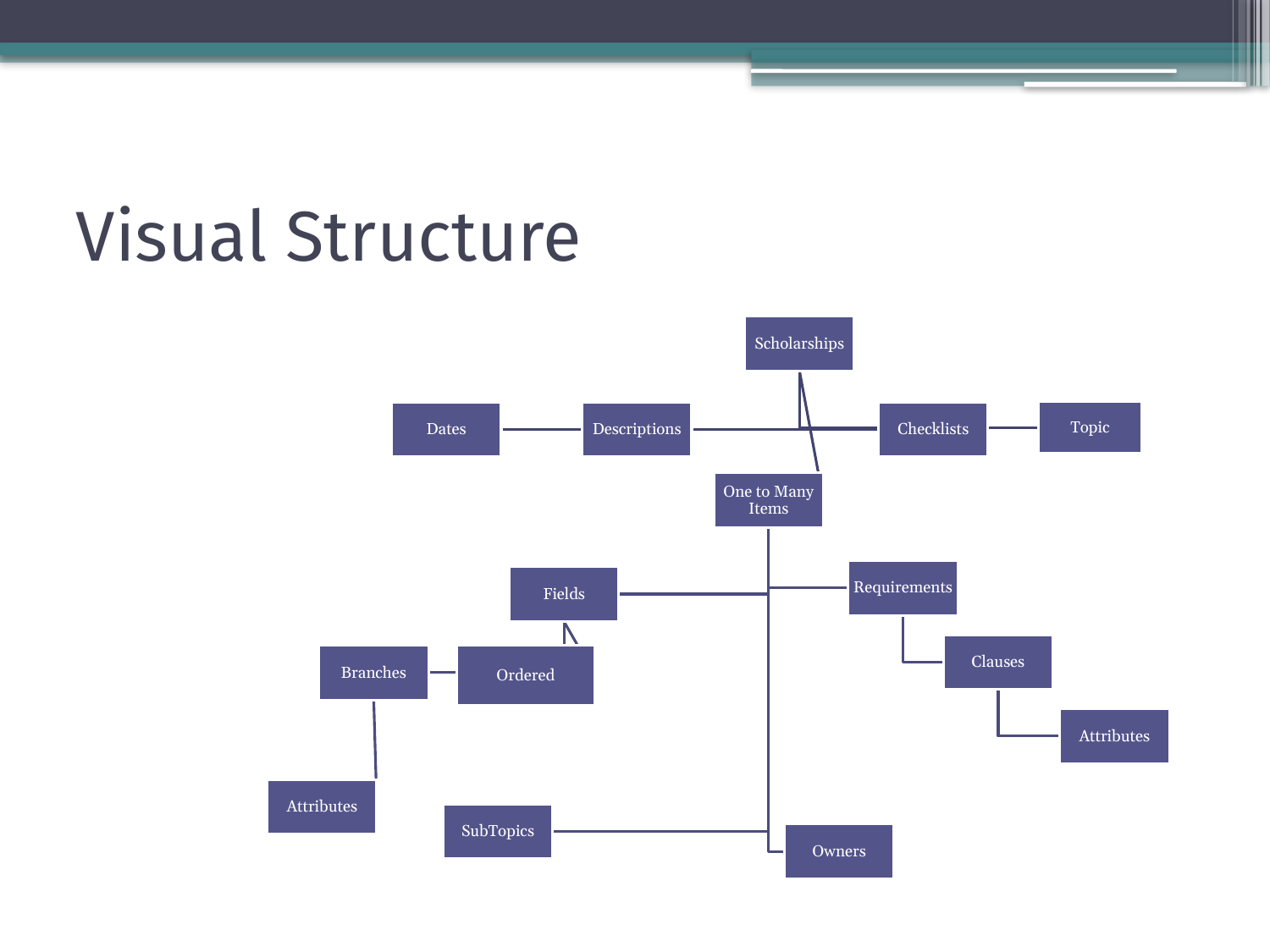

# Visual Structure
Scholarships
Dates
Descriptions
Checklists
Topic
One to Many Items
Fields
Branches
Attributes
Ordered
Requirements
Clauses
Attributes
SubTopics
Owners